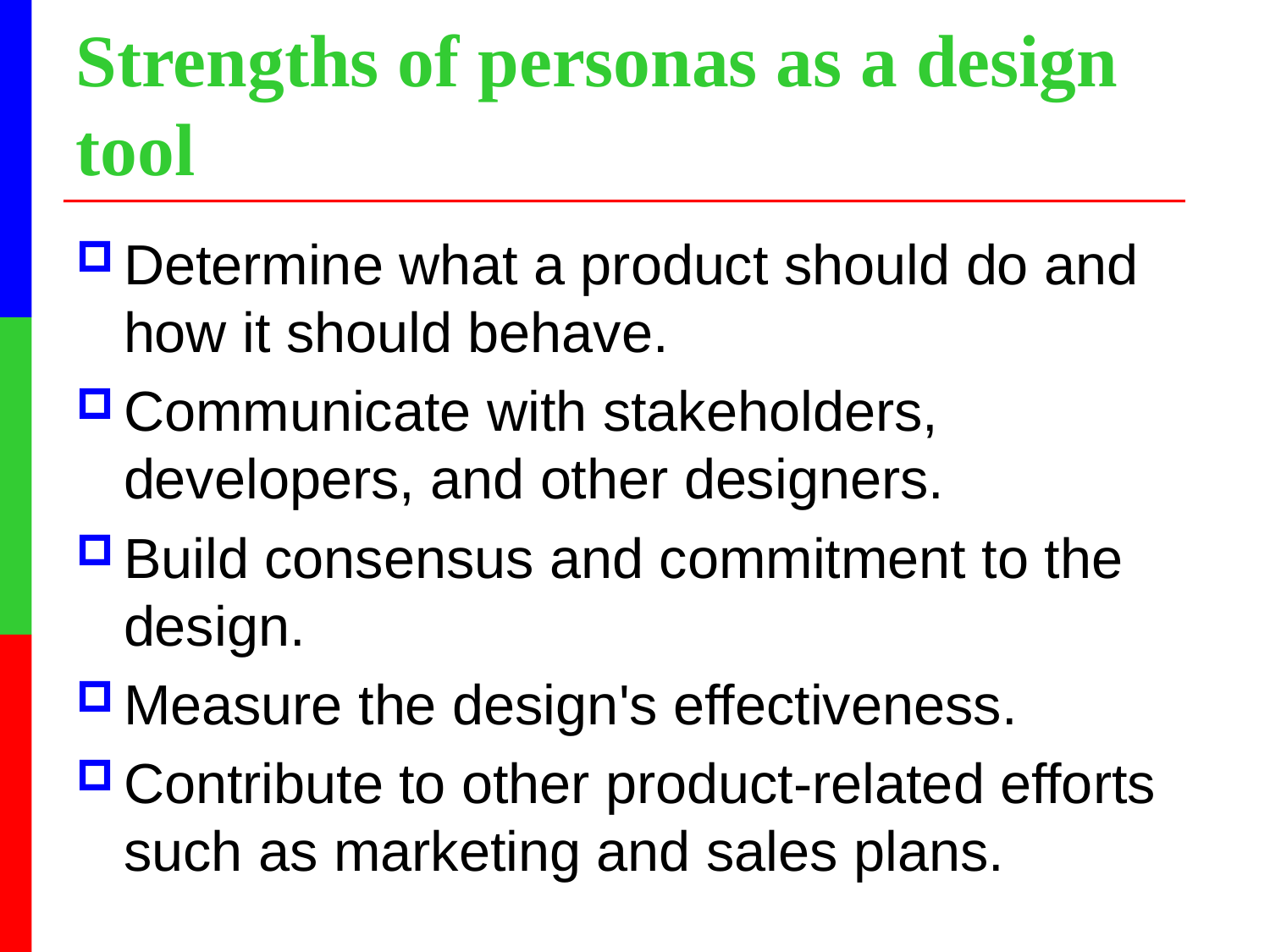

# Strengths of personas as a design tool
Determine what a product should do and how it should behave.
Communicate with stakeholders, developers, and other designers.
Build consensus and commitment to the design.
Measure the design's effectiveness.
Contribute to other product-related efforts such as marketing and sales plans.